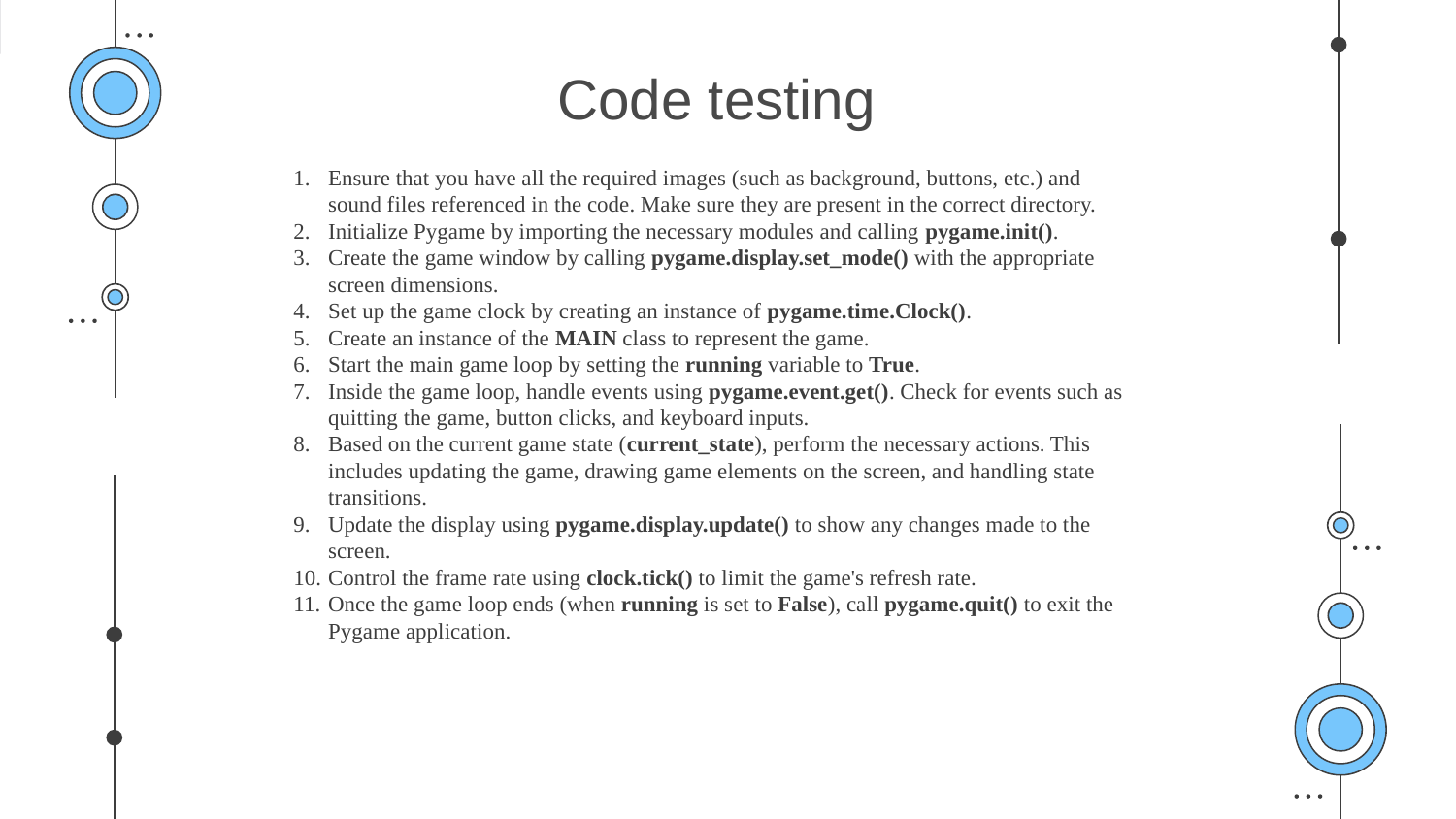

# Code testing

Ensure that you have all the required images (such as background, buttons, etc.) and sound files referenced in the code. Make sure they are present in the correct directory.
Initialize Pygame by importing the necessary modules and calling pygame.init().
Create the game window by calling pygame.display.set_mode() with the appropriate screen dimensions.
Set up the game clock by creating an instance of pygame.time.Clock().
Create an instance of the MAIN class to represent the game.
Start the main game loop by setting the running variable to True.
Inside the game loop, handle events using pygame.event.get(). Check for events such as quitting the game, button clicks, and keyboard inputs.
Based on the current game state (current_state), perform the necessary actions. This includes updating the game, drawing game elements on the screen, and handling state transitions.
Update the display using pygame.display.update() to show any changes made to the screen.
Control the frame rate using clock.tick() to limit the game's refresh rate.
Once the game loop ends (when running is set to False), call pygame.quit() to exit the Pygame application.

10%
45K